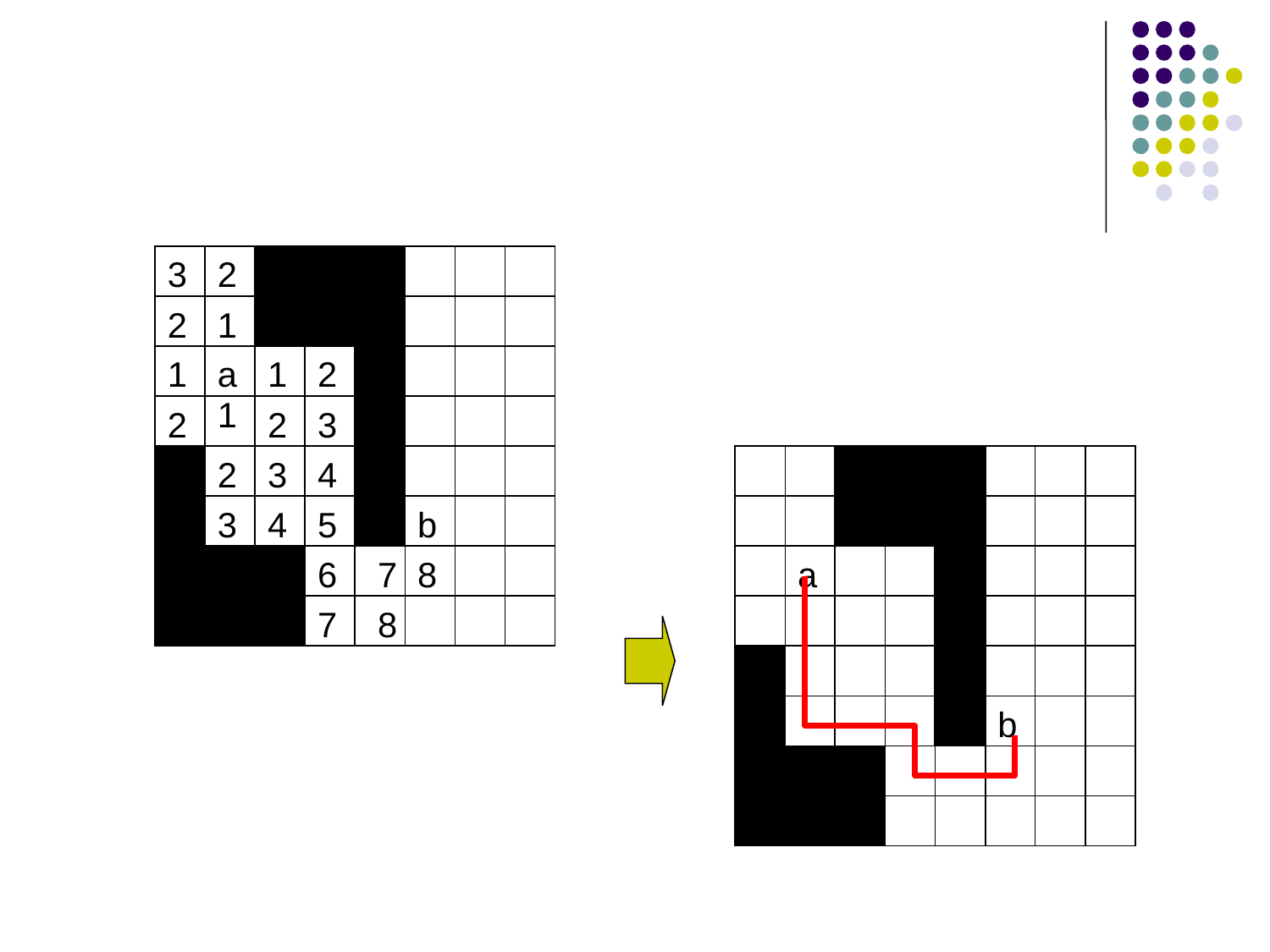

a
b
2
2
2
2
2
2
3
3
3
3

1
1
1
1

4
4

a
b

5

6
7
7
8
8